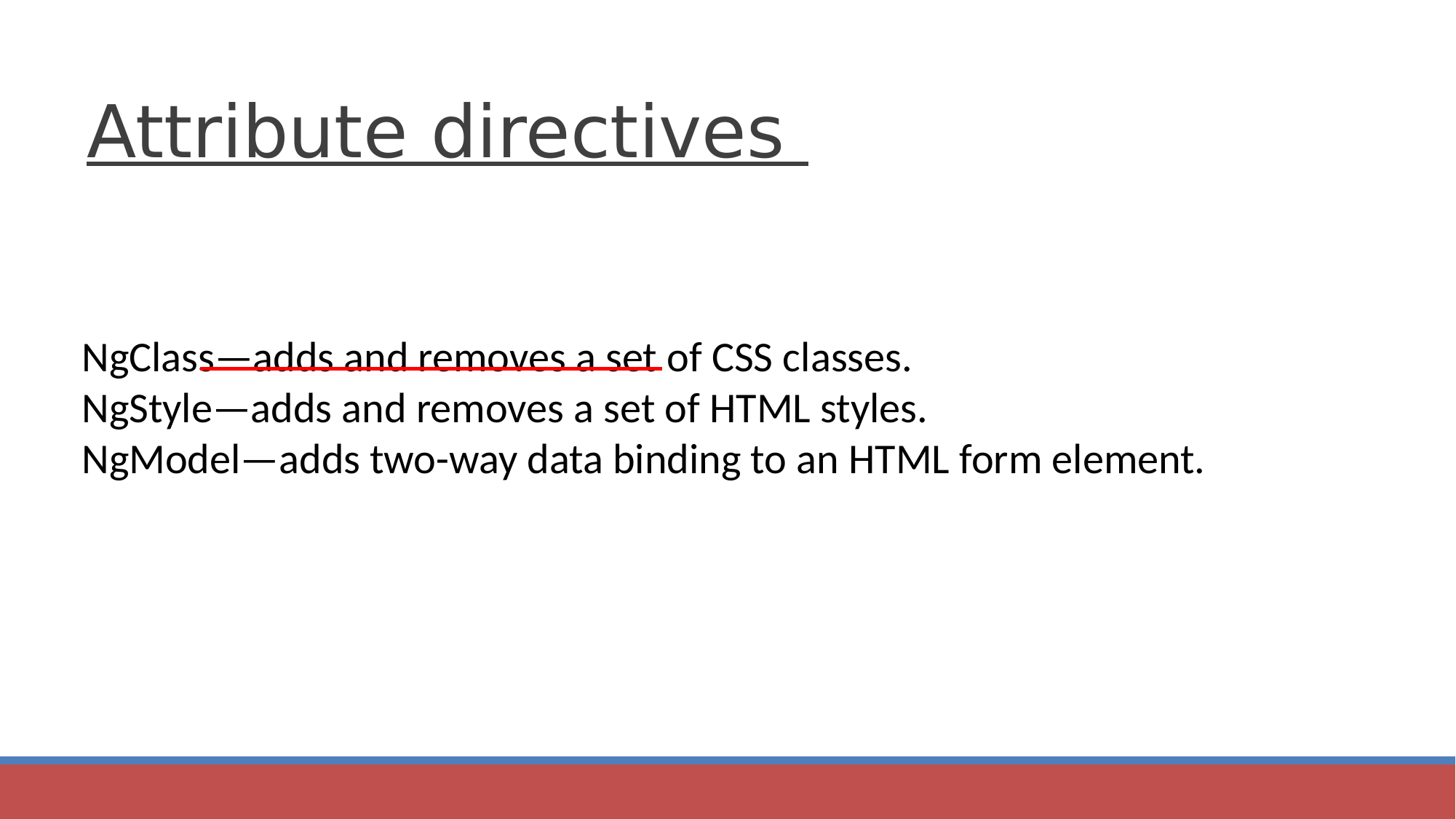

53
Angular
# Attribute directives
NgClass—adds and removes a set of CSS classes.
NgStyle—adds and removes a set of HTML styles.
NgModel—adds two-way data binding to an HTML form element.